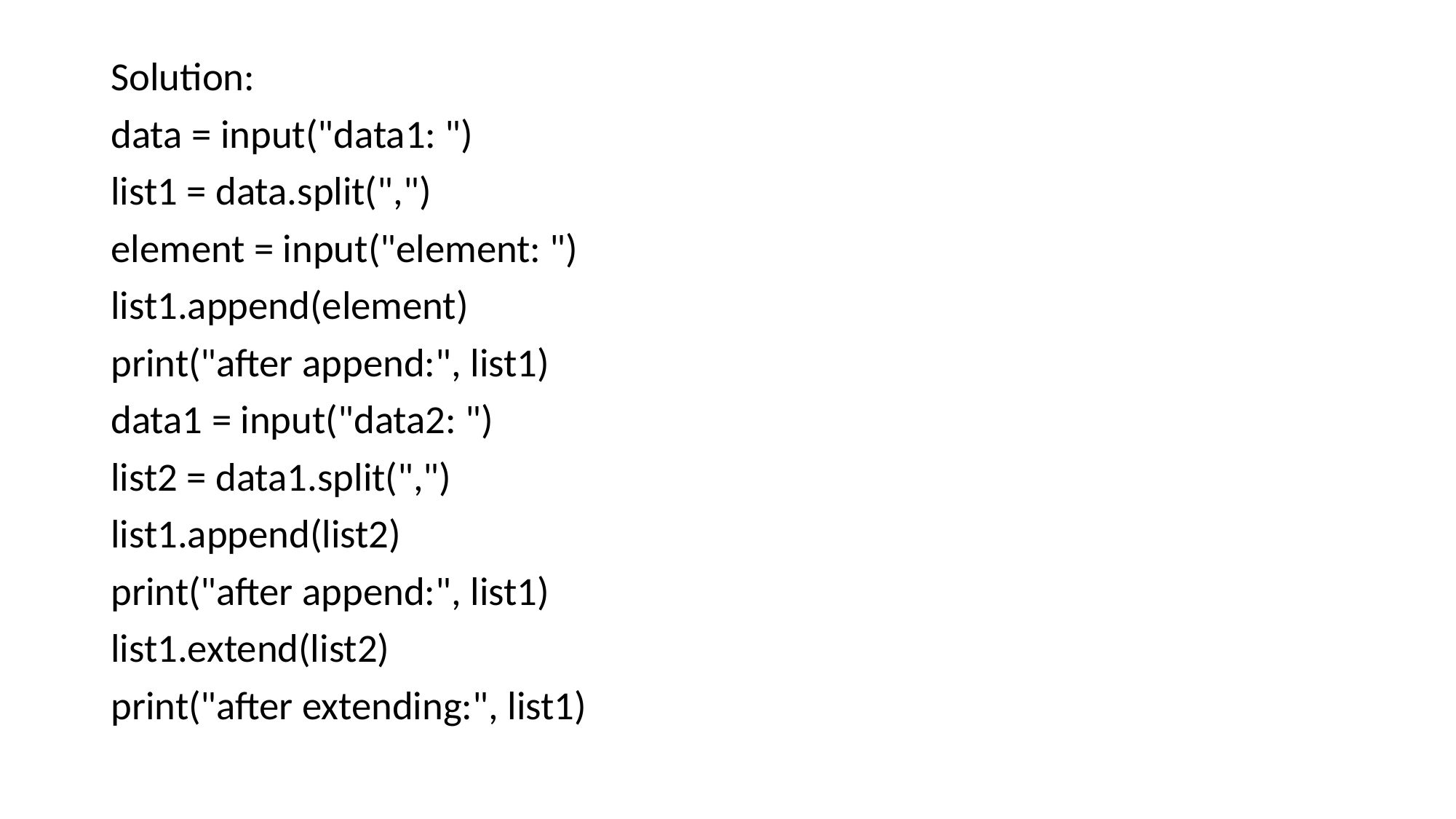

Solution:
data = input("data1: ")
list1 = data.split(",")
element = input("element: ")
list1.append(element)
print("after append:", list1)
data1 = input("data2: ")
list2 = data1.split(",")
list1.append(list2)
print("after append:", list1)
list1.extend(list2)
print("after extending:", list1)